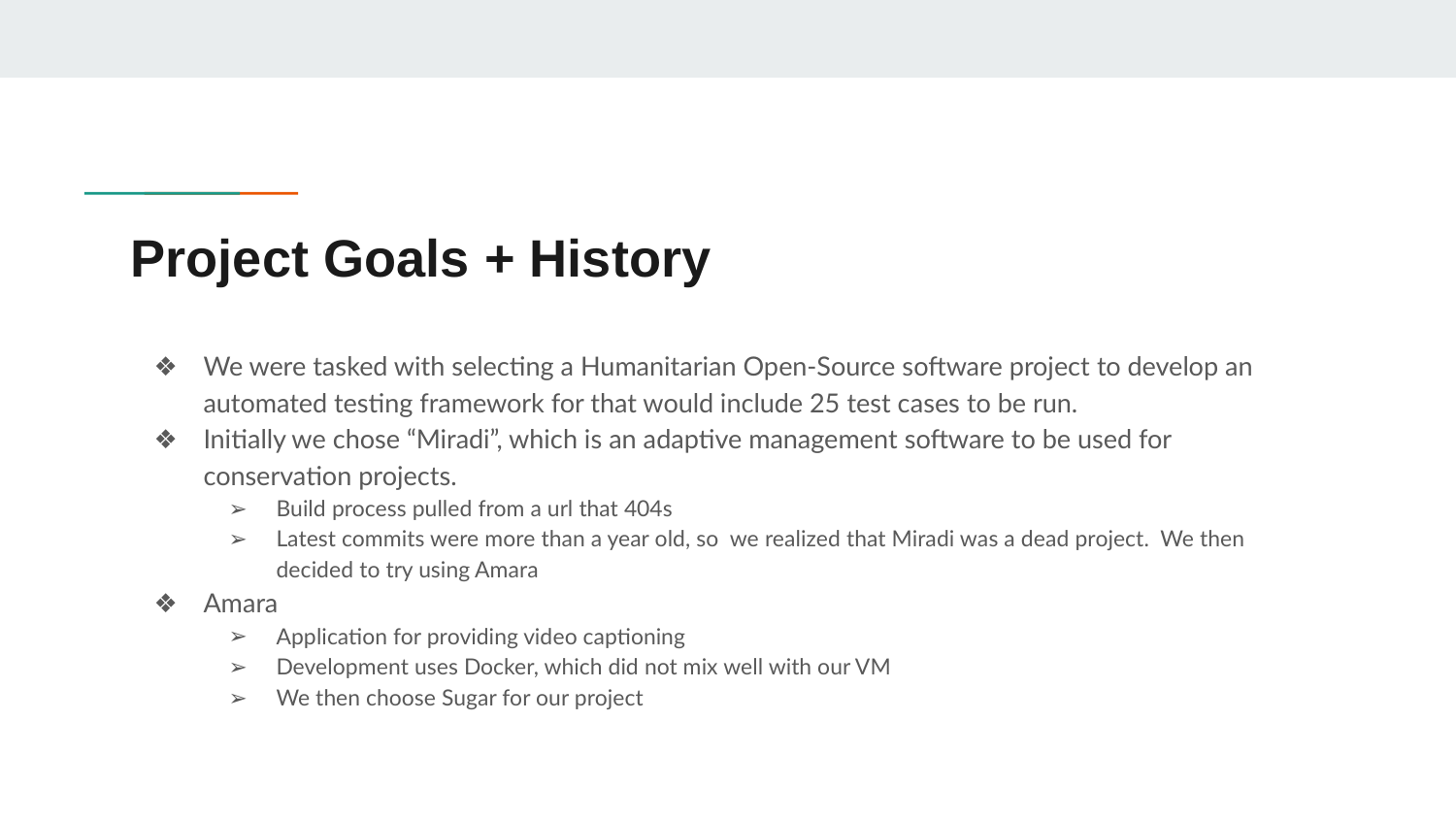

# Project Goals + History
We were tasked with selecting a Humanitarian Open-Source software project to develop an automated testing framework for that would include 25 test cases to be run.
Initially we chose “Miradi”, which is an adaptive management software to be used for conservation projects.
Build process pulled from a url that 404s
Latest commits were more than a year old, so  we realized that Miradi was a dead project.  We then decided to try using Amara
Amara
Application for providing video captioning
Development uses Docker, which did not mix well with our VM
We then choose Sugar for our project